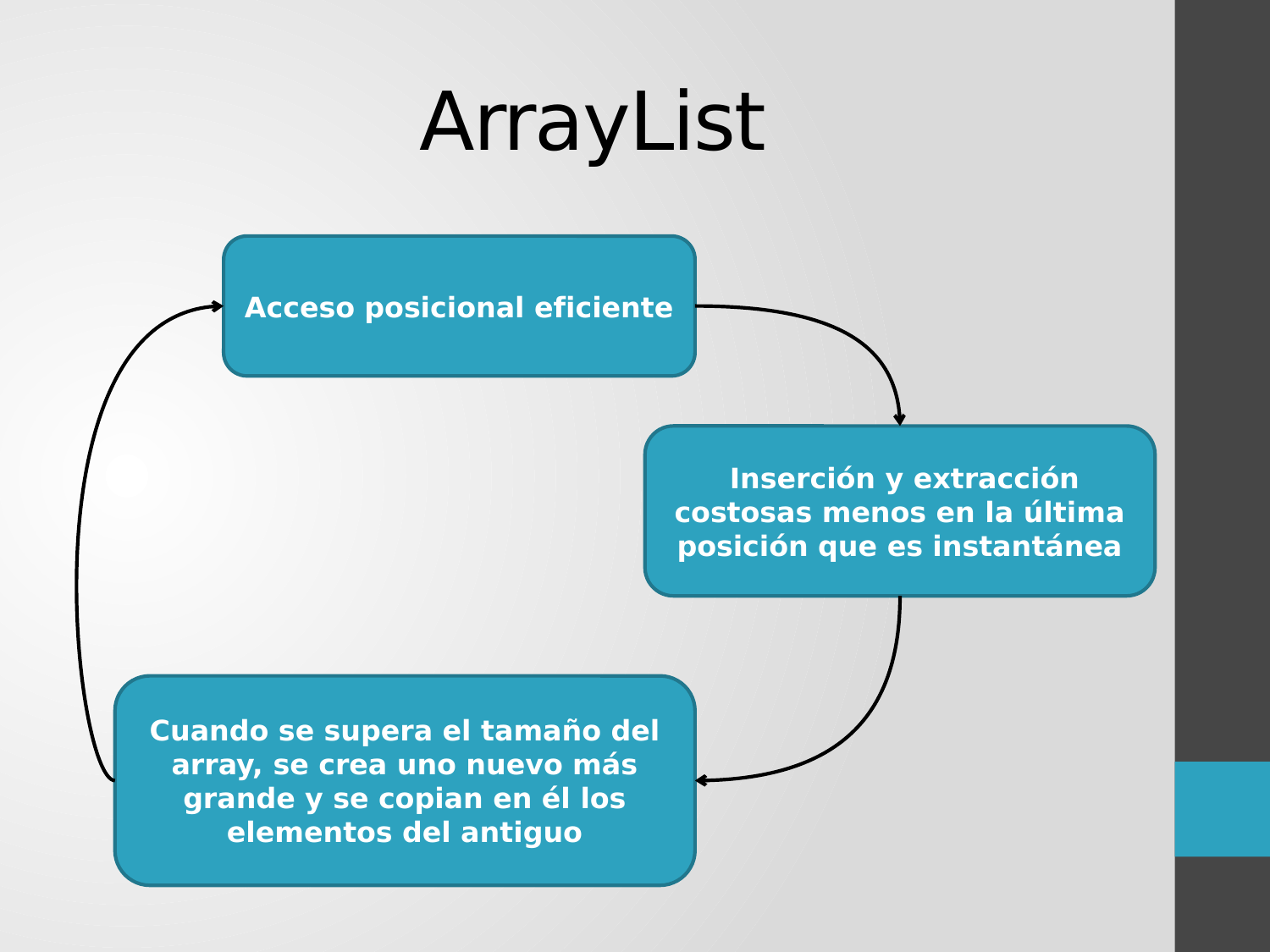

# ArrayList
Acceso posicional eficiente
 Inserción y extracción costosas menos en la última posición que es instantánea
Cuando se supera el tamaño del array, se crea uno nuevo más grande y se copian en él los elementos del antiguo